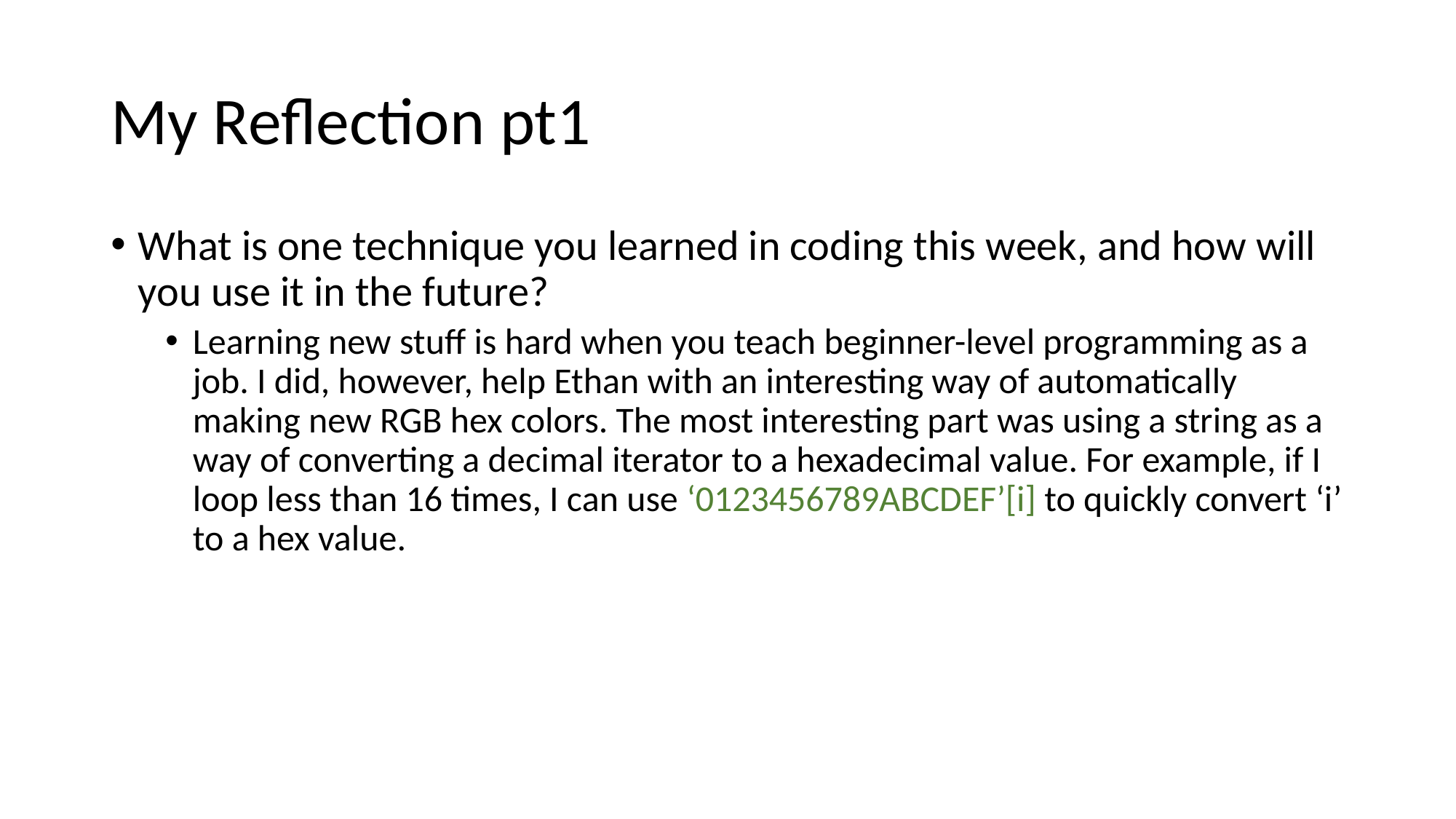

# My Reflection pt1
What is one technique you learned in coding this week, and how will you use it in the future?
Learning new stuff is hard when you teach beginner-level programming as a job. I did, however, help Ethan with an interesting way of automatically making new RGB hex colors. The most interesting part was using a string as a way of converting a decimal iterator to a hexadecimal value. For example, if I loop less than 16 times, I can use ‘0123456789ABCDEF’[i] to quickly convert ‘i’ to a hex value.